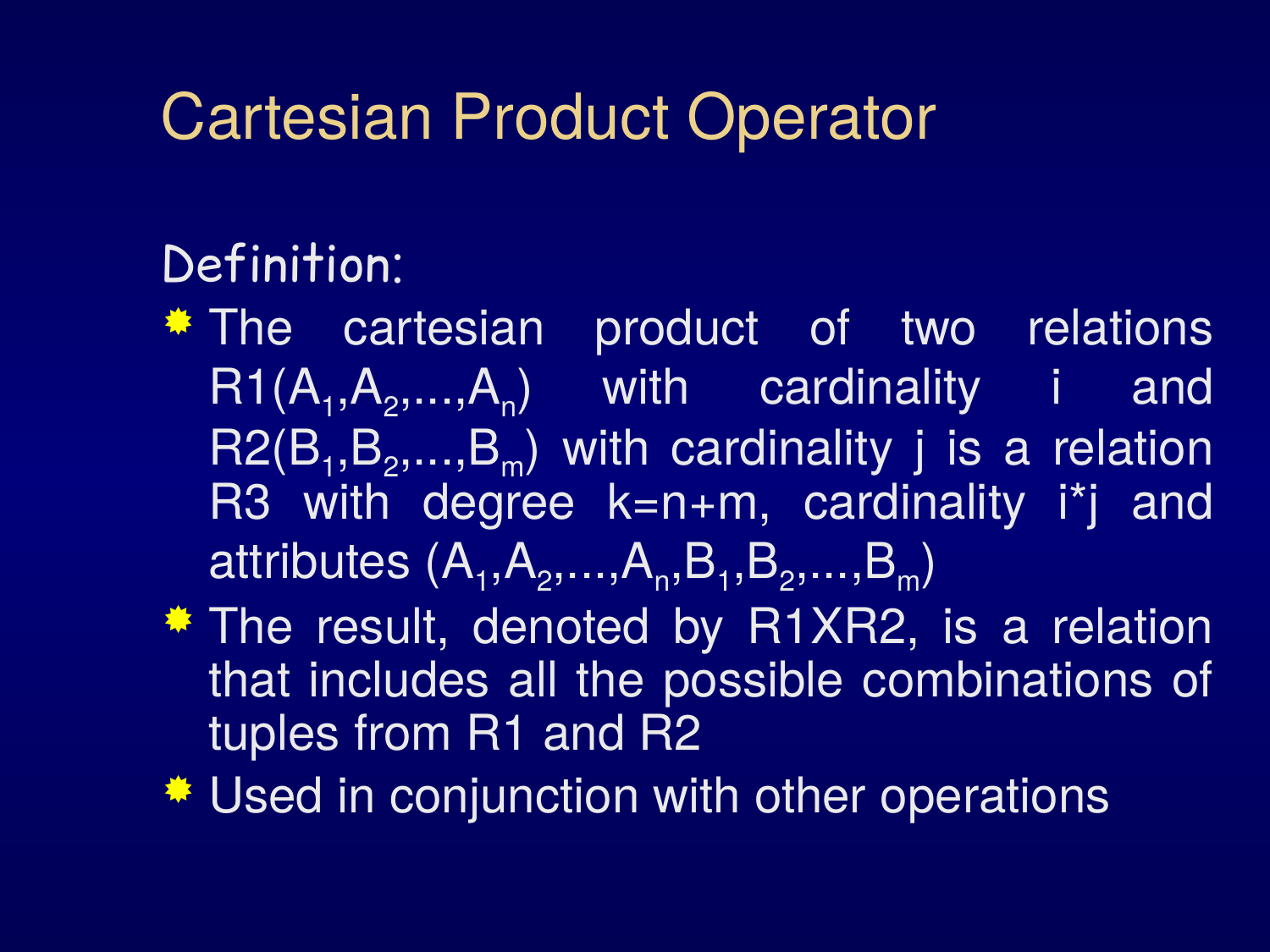

# Cartesian Product Operator
Definition:
The cartesian product of two relations R1(A1,A2,...,An) with cardinality i and R2(B1,B2,...,Bm) with cardinality j is a relation R3 with degree k=n+m, cardinality i*j and attributes (A1,A2,...,An,B1,B2,...,Bm)
The result, denoted by R1XR2, is a relation that includes all the possible combinations of tuples from R1 and R2
Used in conjunction with other operations